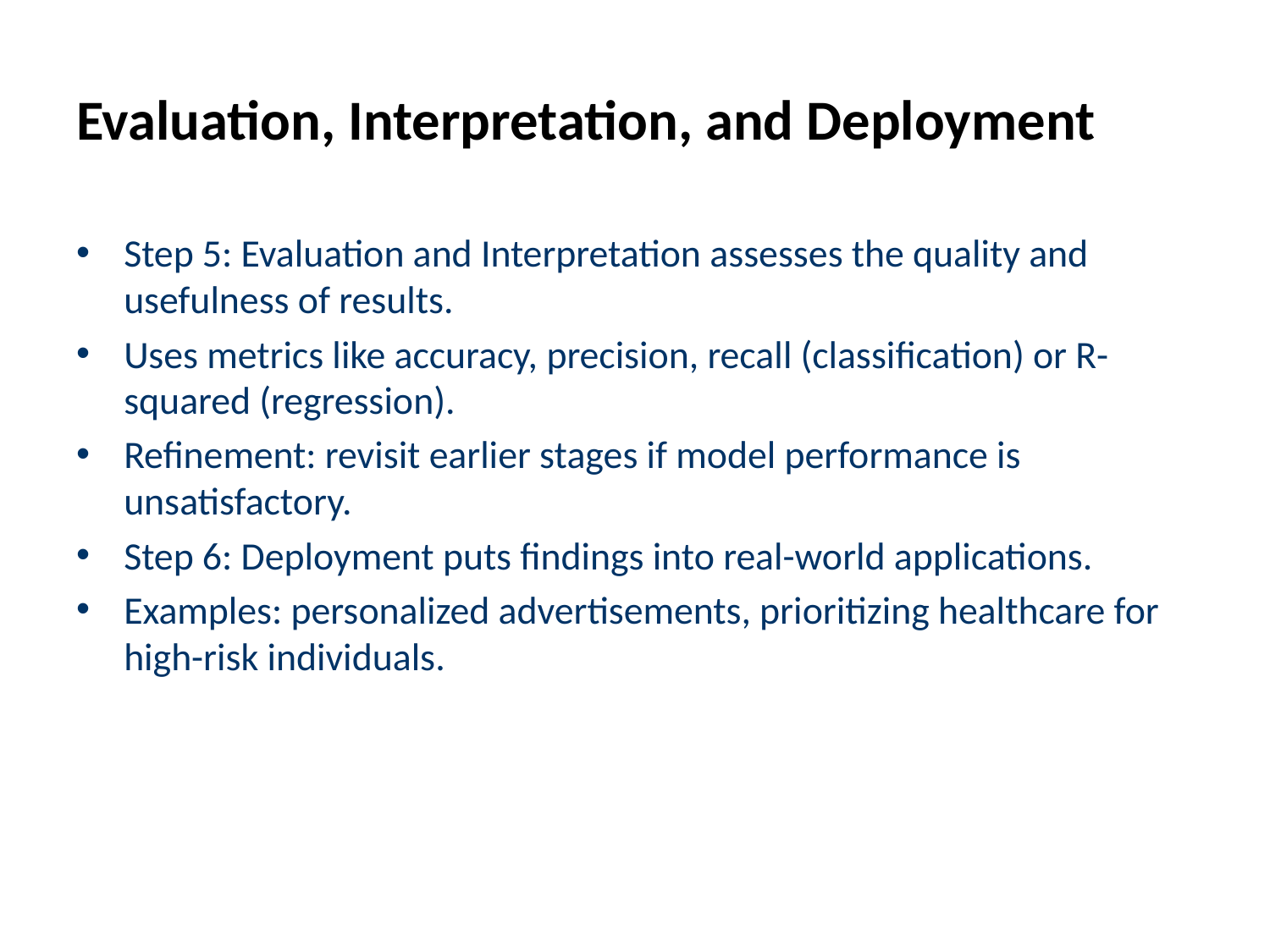

# Evaluation, Interpretation, and Deployment
Step 5: Evaluation and Interpretation assesses the quality and usefulness of results.
Uses metrics like accuracy, precision, recall (classification) or R-squared (regression).
Refinement: revisit earlier stages if model performance is unsatisfactory.
Step 6: Deployment puts findings into real-world applications.
Examples: personalized advertisements, prioritizing healthcare for high-risk individuals.